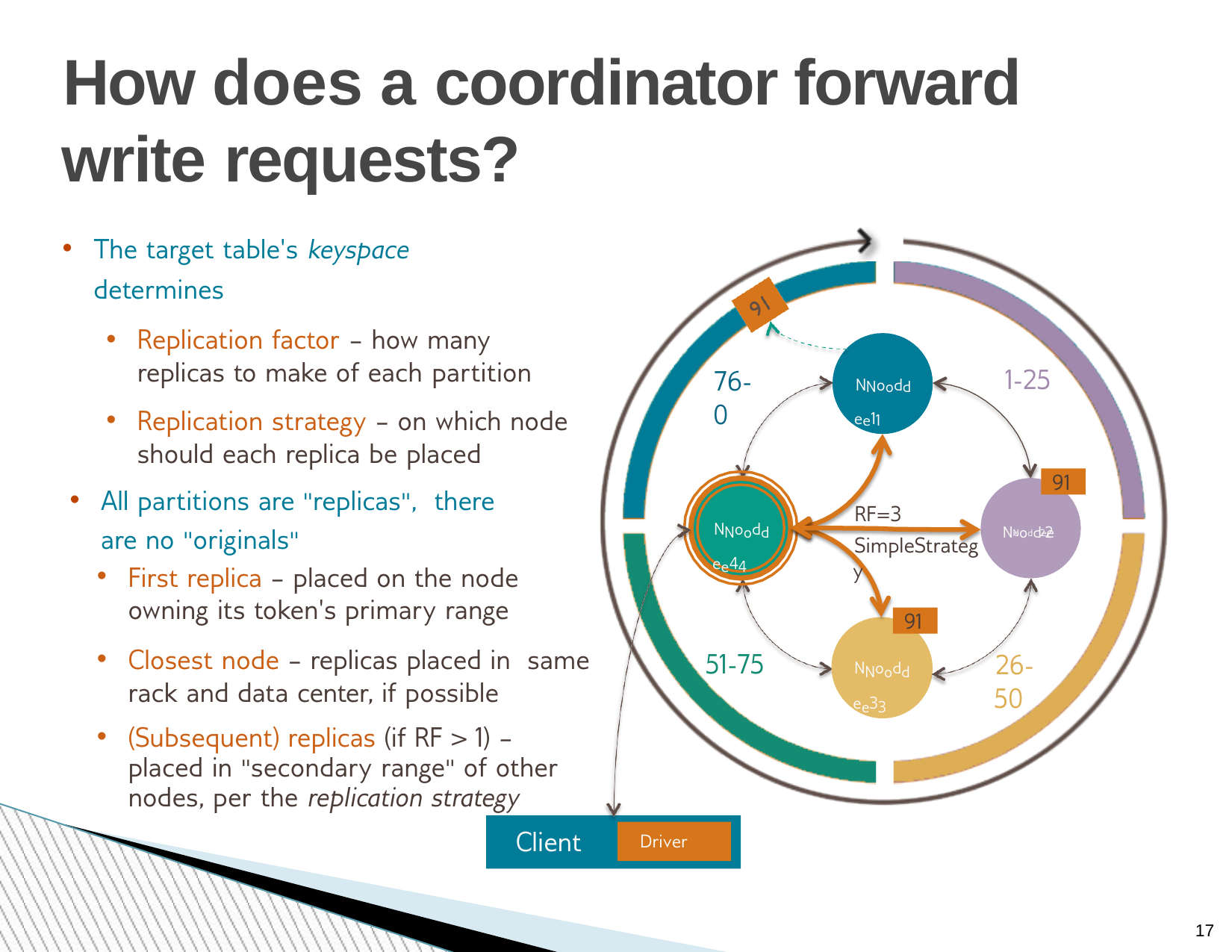

# How does a coordinator forward write requests?

The target table's keyspace
determines

Replication factor – how many  replicas to make of each partition
Replication strategy – on which node  should each replica be placed

1-25
NNooddee11
76-0

91

All partitions are "replicas",  there are no "originals"

RF=3
SimpleStrategy

NNooddee44
NNooddee        22

First replica – placed on the node  owning its token's primary range
Closest node – replicas placed in  same rack and data center, if possible
(Subsequent) replicas (if RF > 1) –  placed in "secondary range" of other  nodes, per the replication strategy

91

51-75
NNooddee33
26-50

Client
Driver
17